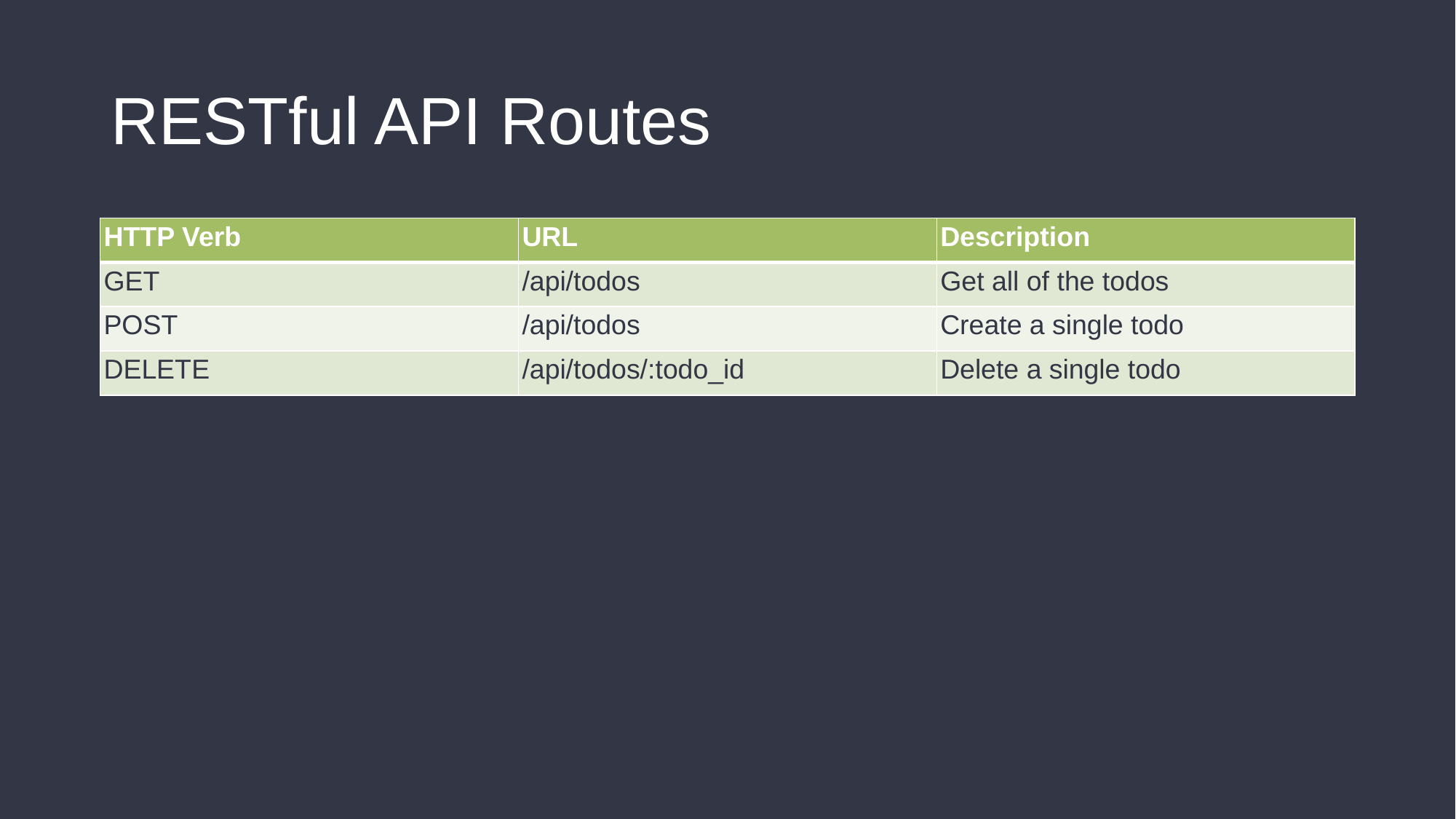

# RESTful API Routes

| HTTP Verb | URL | Description |
| --- | --- | --- |
| GET | /api/todos | Get all of the todos |
| POST | /api/todos | Create a single todo |
| DELETE | /api/todos/:todo\_id | Delete a single todo |